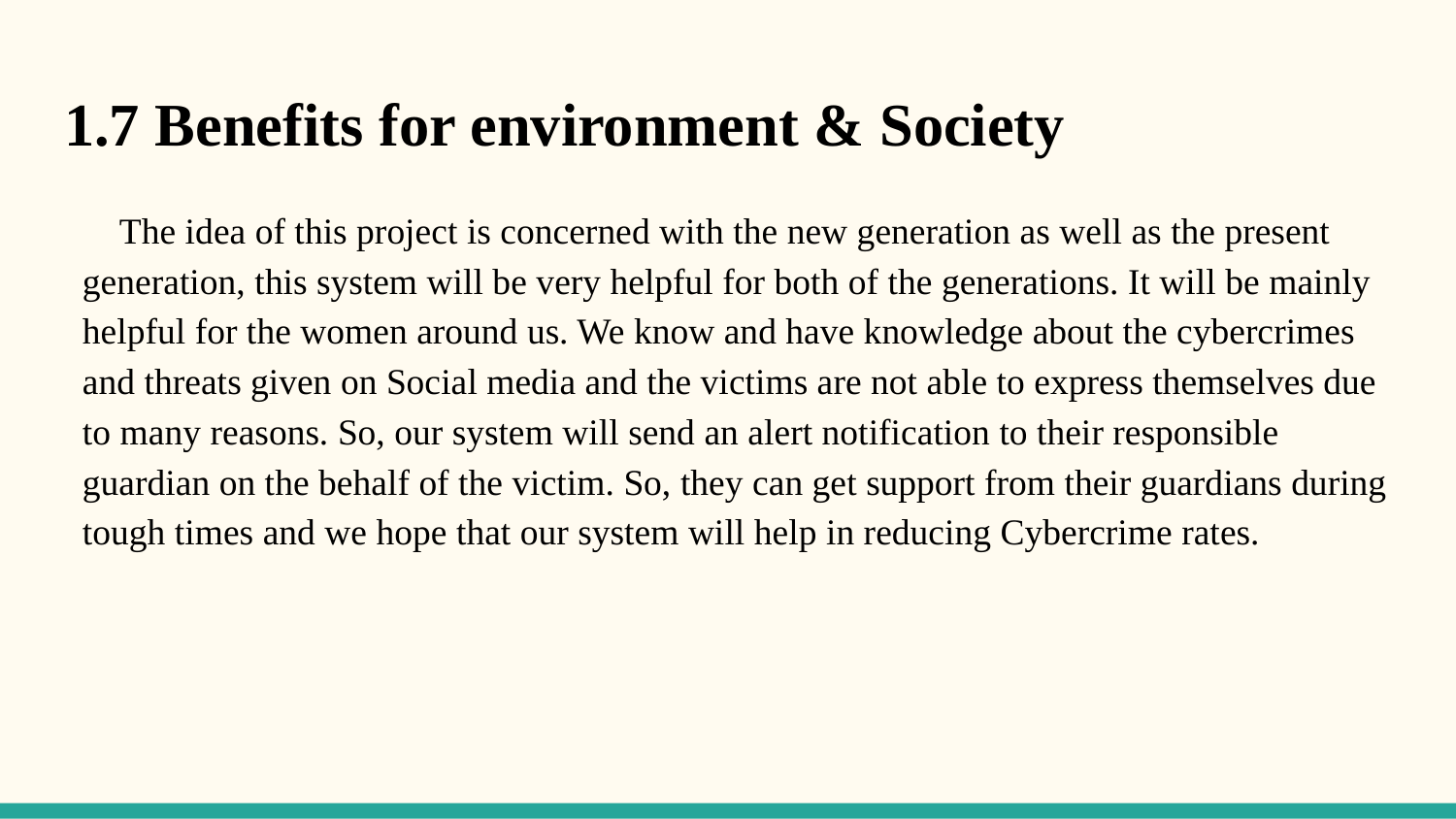

# 1.7 Benefits for environment & Society
    The idea of this project is concerned with the new generation as well as the present generation, this system will be very helpful for both of the generations. It will be mainly helpful for the women around us. We know and have knowledge about the cybercrimes and threats given on Social media and the victims are not able to express themselves due to many reasons. So, our system will send an alert notification to their responsible guardian on the behalf of the victim. So, they can get support from their guardians during tough times and we hope that our system will help in reducing Cybercrime rates.